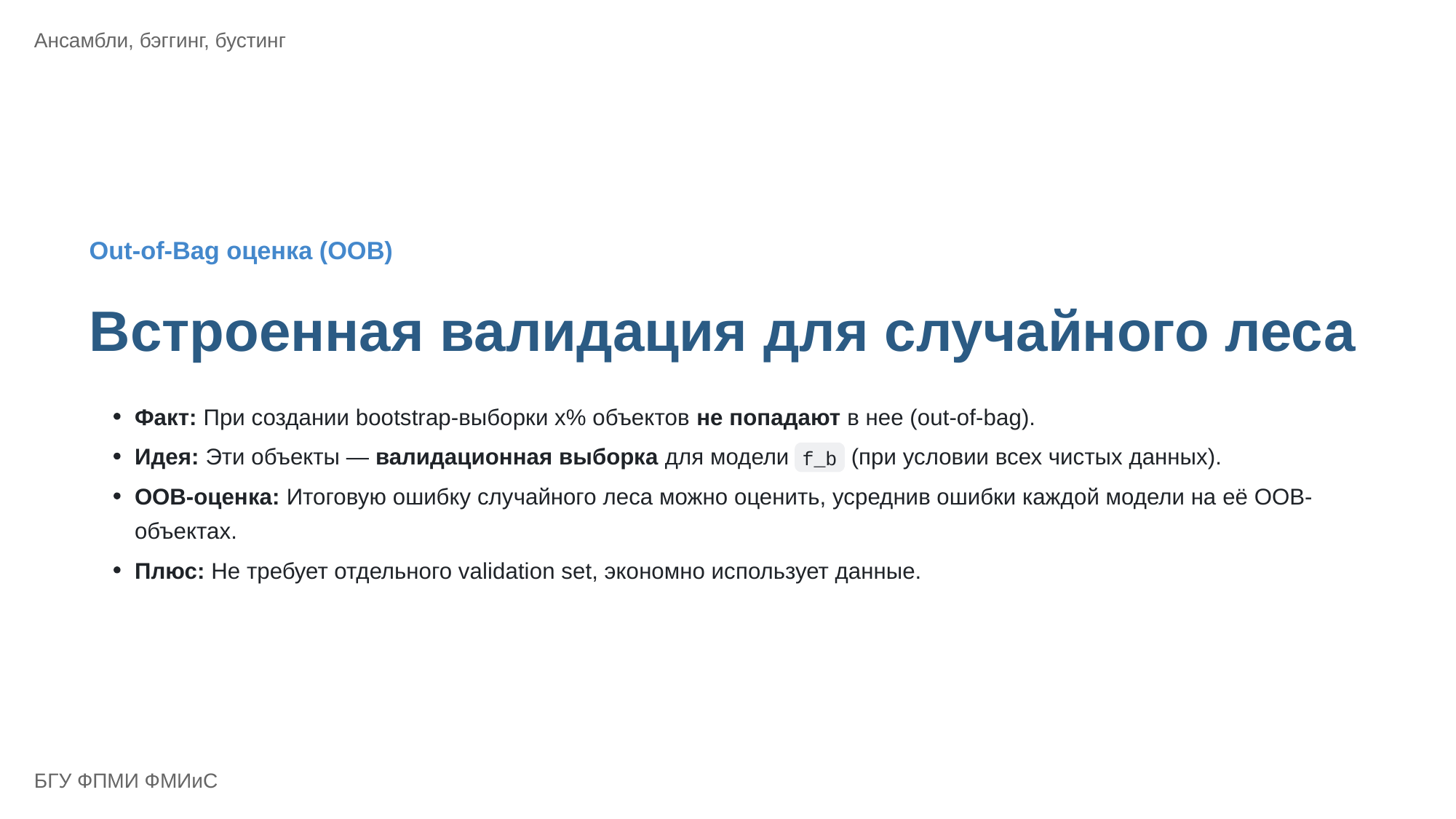

Ансамбли, бэггинг, бустинг
Out-of-Bag оценка (OOB)
Встроенная валидация для случайного леса
Факт: При создании bootstrap-выборки x% объектов не попадают в нее (out-of-bag).

Идея: Эти объекты — валидационная выборка для модели
 (при условии всех чистых данных).

f_b

OOB-оценка: Итоговую ошибку случайного леса можно оценить, усреднив ошибки каждой модели на её OOB-

объектах.
Плюс: Не требует отдельного validation set, экономно использует данные.

БГУ ФПМИ ФМИиС